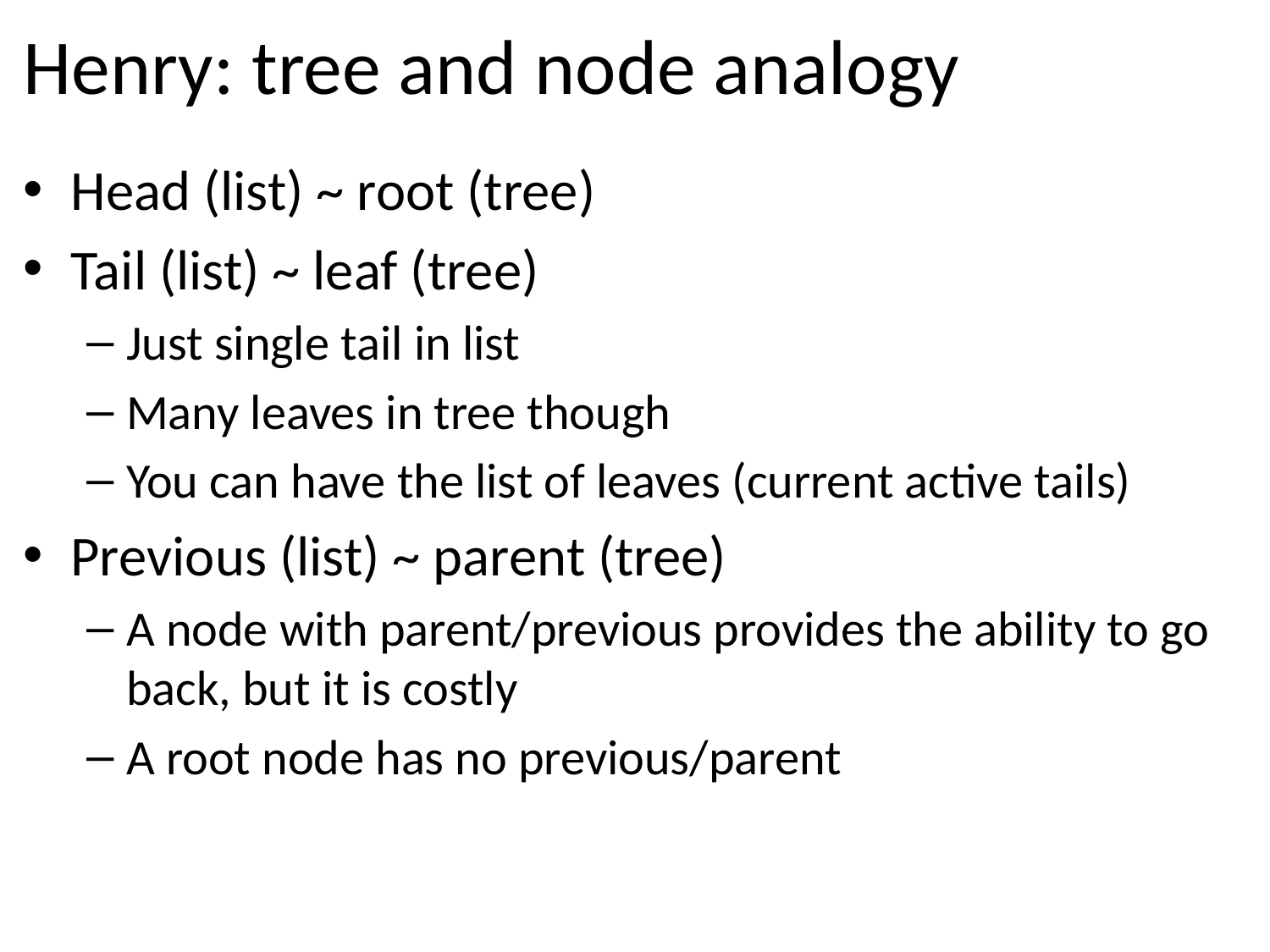

# Henry: tree and node analogy
Head (list) ~ root (tree)
Tail (list) ~ leaf (tree)
Just single tail in list
Many leaves in tree though
You can have the list of leaves (current active tails)
Previous (list) ~ parent (tree)
A node with parent/previous provides the ability to go back, but it is costly
A root node has no previous/parent